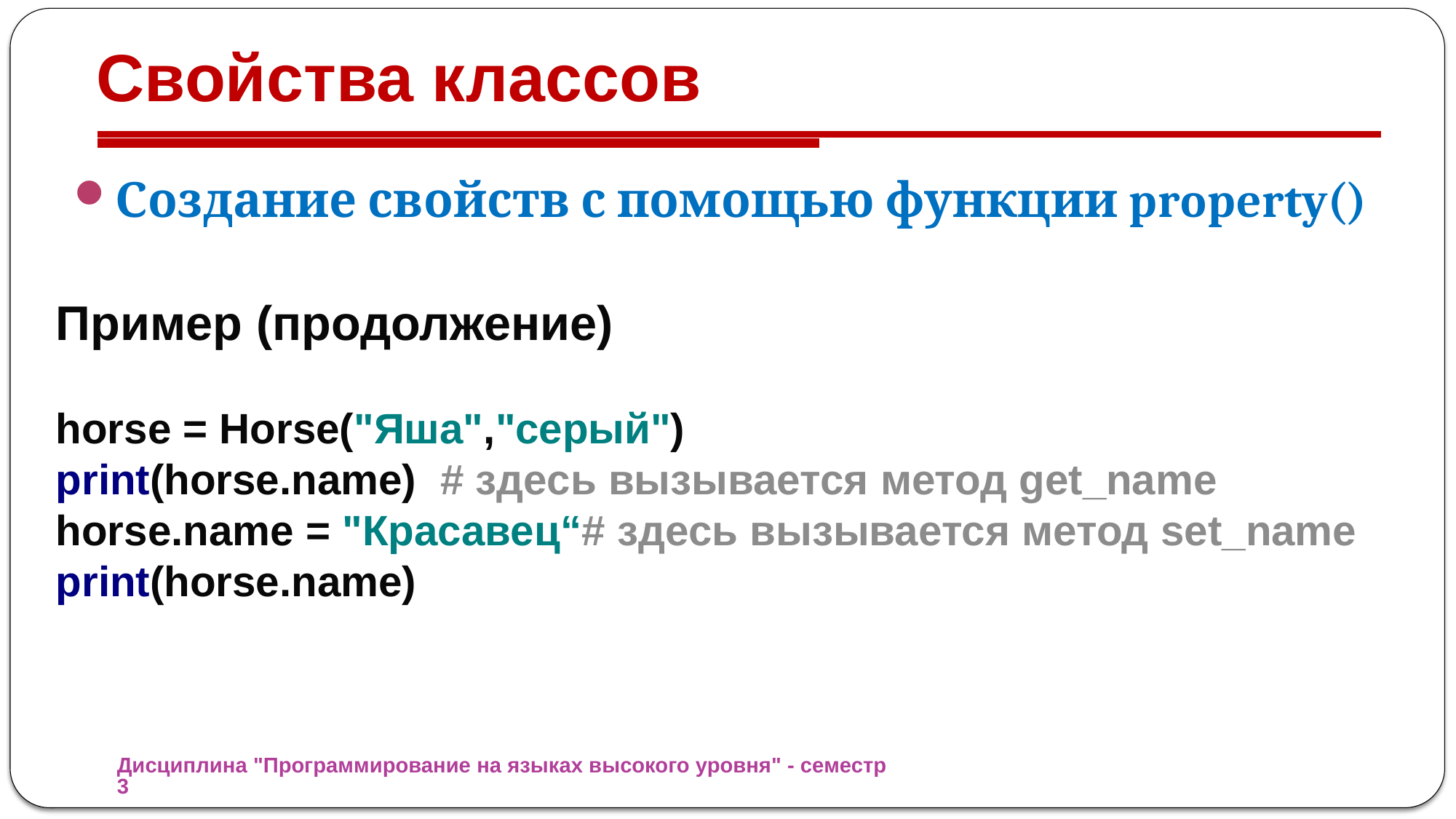

# Свойства классов
Создание свойств с помощью функции property()
Пример (продолжение)
horse = Horse("Яша","серый")
print(horse.name)  # здесь вызывается метод get_name
horse.name = "Красавец“# здесь вызывается метод set_name
print(horse.name)
Дисциплина "Программирование на языках высокого уровня" - семестр 3